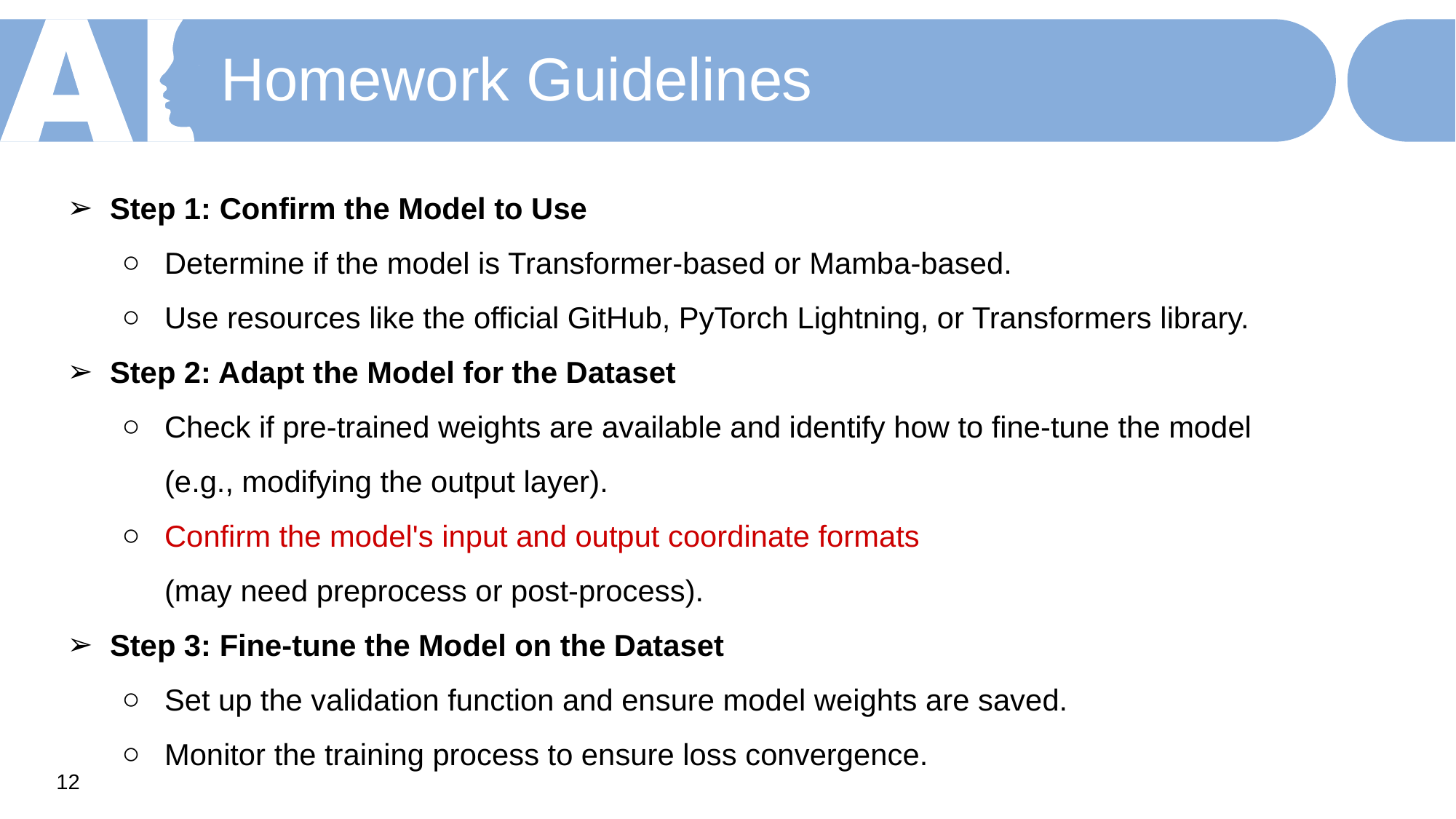

Homework Guidelines
Step 1: Confirm the Model to Use
Determine if the model is Transformer-based or Mamba-based.
Use resources like the official GitHub, PyTorch Lightning, or Transformers library.
Step 2: Adapt the Model for the Dataset
Check if pre-trained weights are available and identify how to fine-tune the model
(e.g., modifying the output layer).
Confirm the model's input and output coordinate formats
(may need preprocess or post-process).
Step 3: Fine-tune the Model on the Dataset
Set up the validation function and ensure model weights are saved.
Monitor the training process to ensure loss convergence.
12